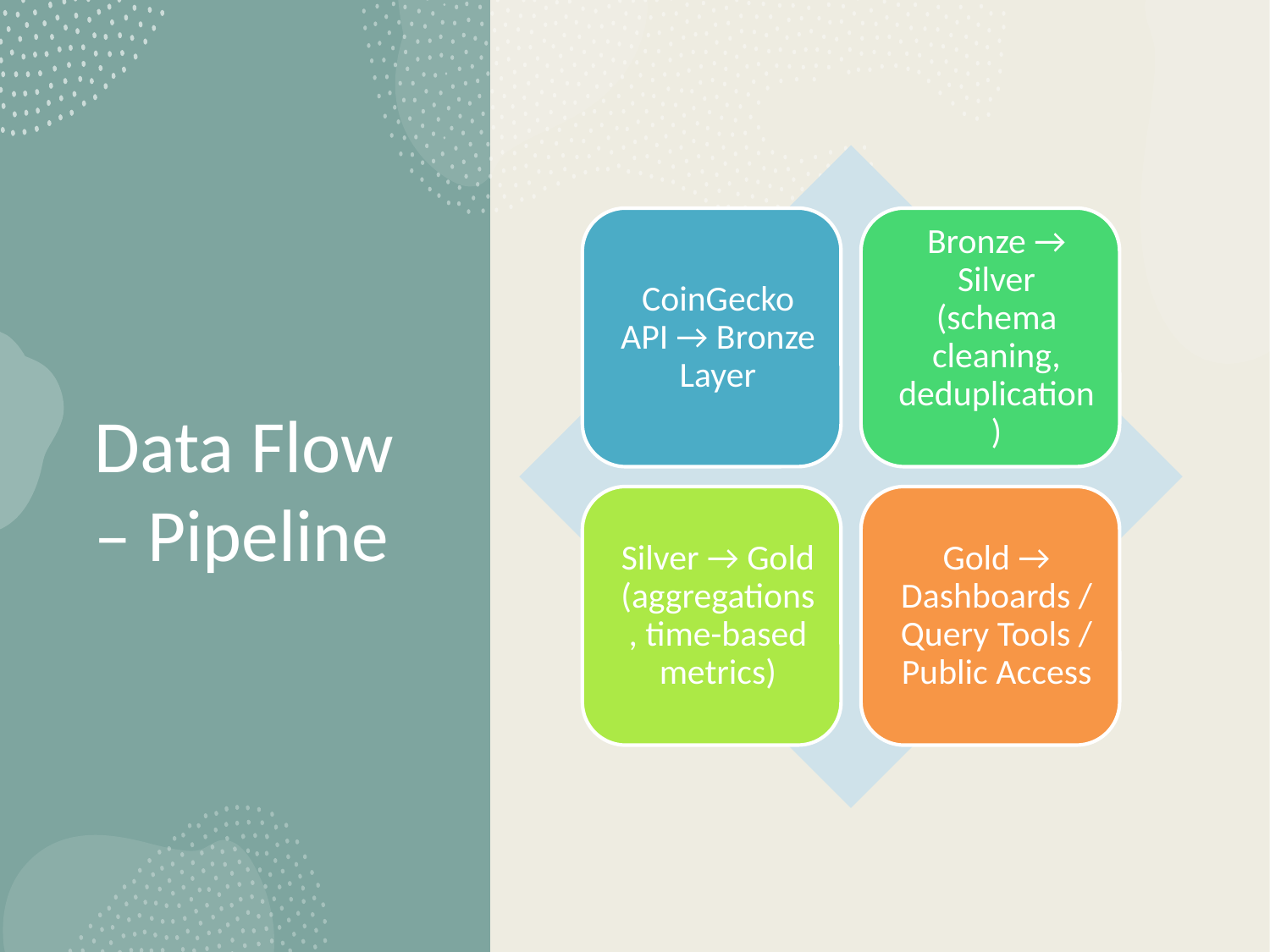

CoinGecko API → Bronze Layer
Bronze → Silver (schema cleaning, deduplication)
Silver → Gold (aggregations, time-based metrics)
Gold → Dashboards / Query Tools / Public Access
# Data Flow – Pipeline